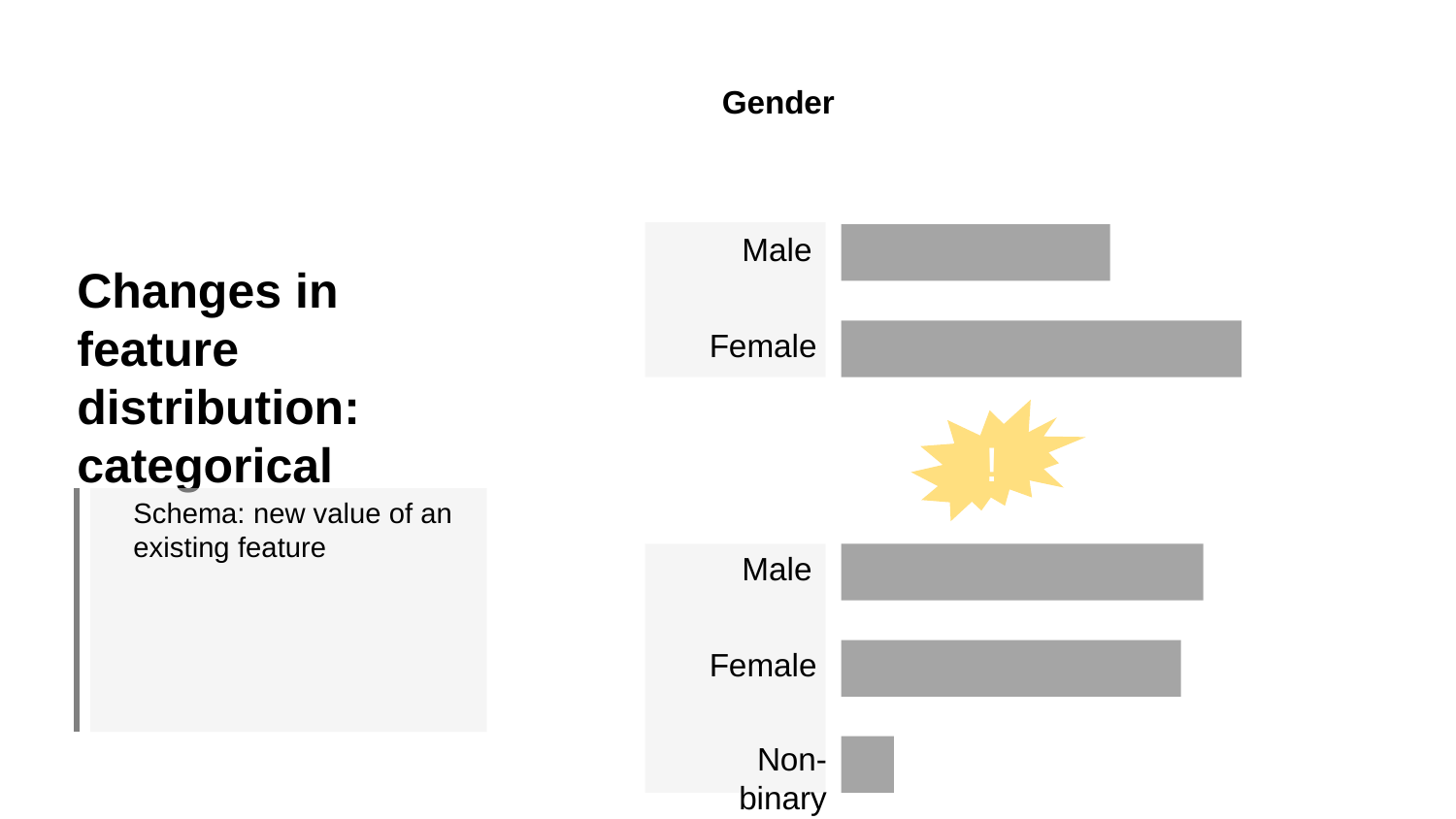

Gender

Male

Changes in feature distribution: categorical
Female

!
Male

Female

Non-binary

Schema: new value of an existing feature